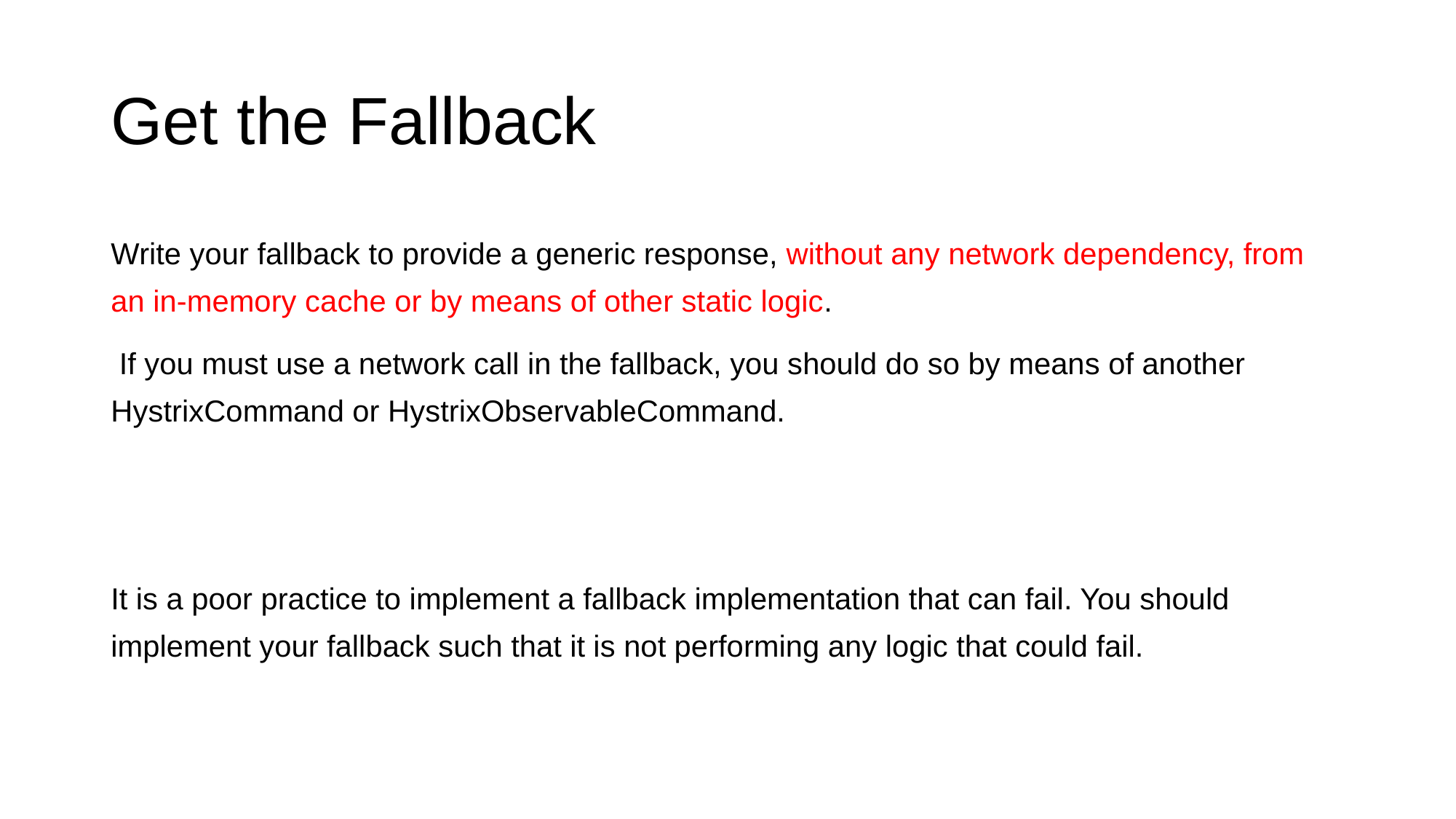

# Get the Fallback
Write your fallback to provide a generic response, without any network dependency, from an in-memory cache or by means of other static logic.
 If you must use a network call in the fallback, you should do so by means of another HystrixCommand or HystrixObservableCommand.

It is a poor practice to implement a fallback implementation that can fail. You should implement your fallback such that it is not performing any logic that could fail.